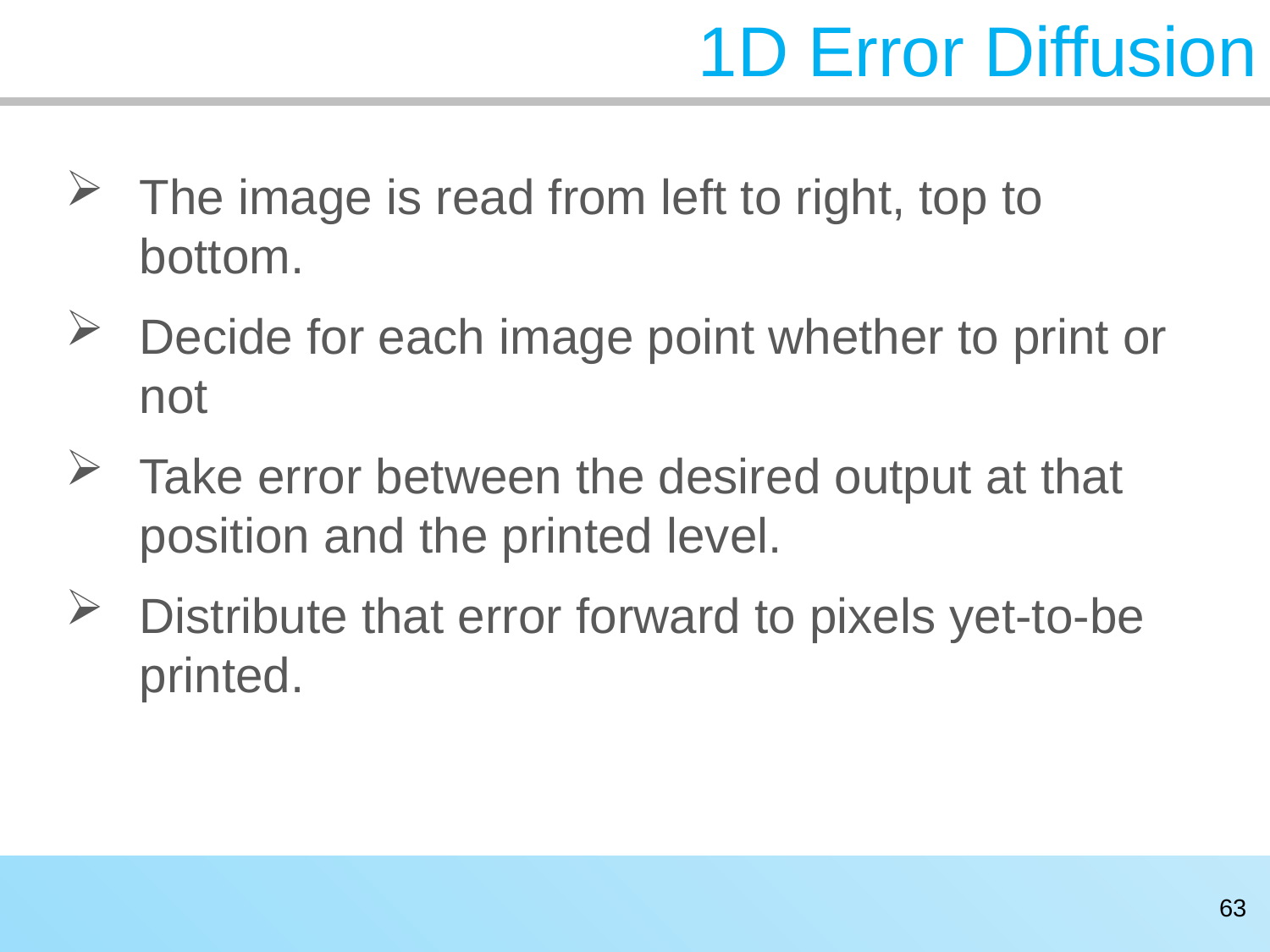

# 1D Error Diffusion
The image is read from left to right, top to bottom.
Decide for each image point whether to print or not
Take error between the desired output at that position and the printed level.
Distribute that error forward to pixels yet-to-be printed.
63